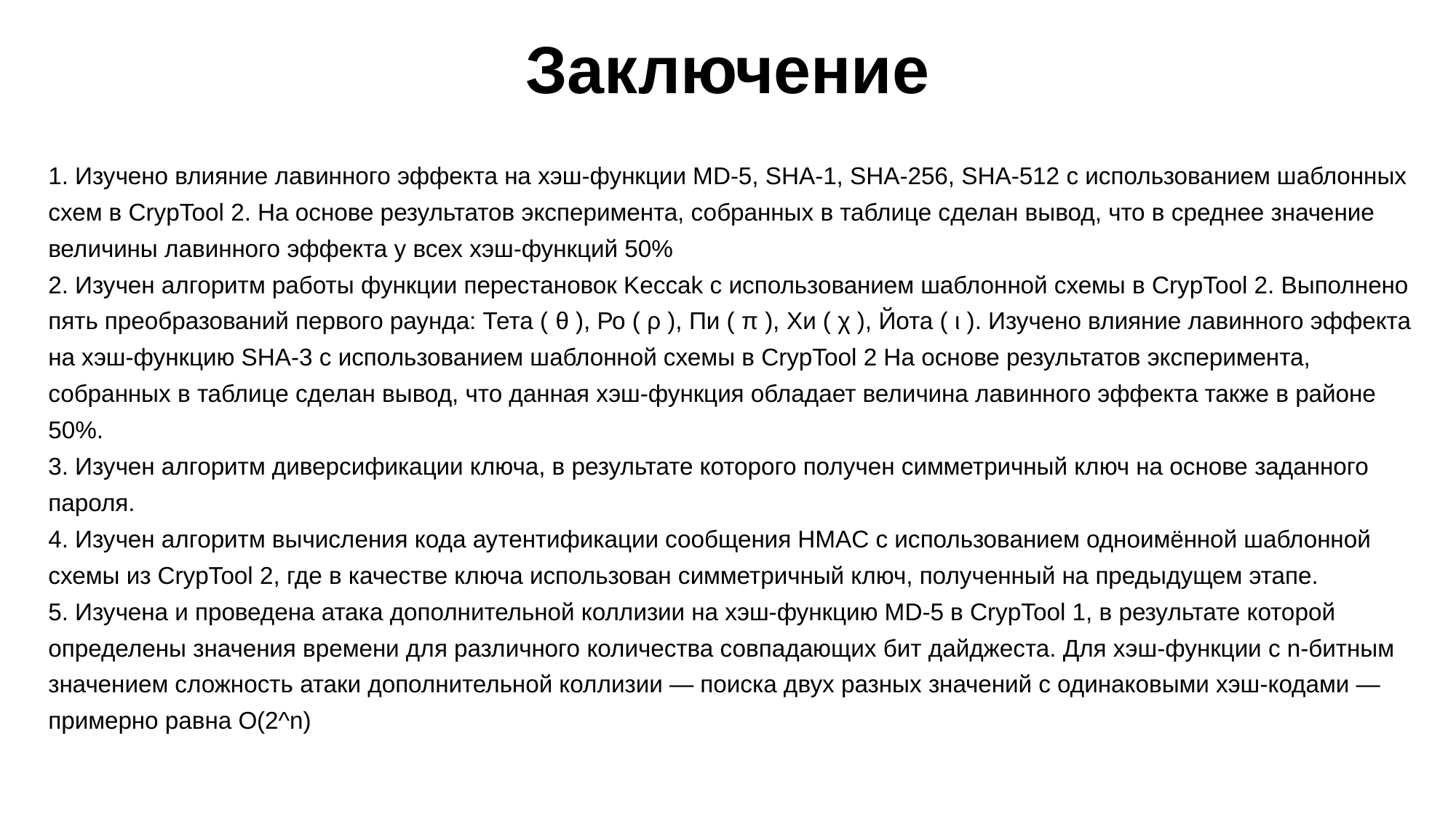

# Заключение
1. Изучено влияние лавинного эффекта на хэш-функции MD-5, SHA-1, SHA-256, SHA-512 с использованием шаблонных схем в CrypTool 2. На основе результатов эксперимента, собранных в таблице сделан вывод, что в среднее значение величины лавинного эффекта у всех хэш-функций 50%
2. Изучен алгоритм работы функции перестановок Keccak с использованием шаблонной схемы в CrypTool 2. Выполнено пять преобразований первого раунда: Тета ( θ ), Ро ( ρ ), Пи ( π ), Хи ( χ ), Йота ( ι ). Изучено влияние лавинного эффекта на хэш-функцию SHA-3 с использованием шаблонной схемы в CrypTool 2 На основе результатов эксперимента, собранных в таблице сделан вывод, что данная хэш-функция обладает величина лавинного эффекта также в районе 50%.
3. Изучен алгоритм диверсификации ключа, в результате которого получен симметричный ключ на основе заданного пароля.
4. Изучен алгоритм вычисления кода аутентификации сообщения HMAC с использованием одноимённой шаблонной схемы из CrypTool 2, где в качестве ключа использован симметричный ключ, полученный на предыдущем этапе.
5. Изучена и проведена атака дополнительной коллизии на хэш-функцию MD-5 в CrypTool 1, в результате которой определены значения времени для различного количества совпадающих бит дайджеста. Для хэш-функции с n-битным значением сложность атаки дополнительной коллизии — поиска двух разных значений с одинаковыми хэш-кодами —примерно равна O(2^n)